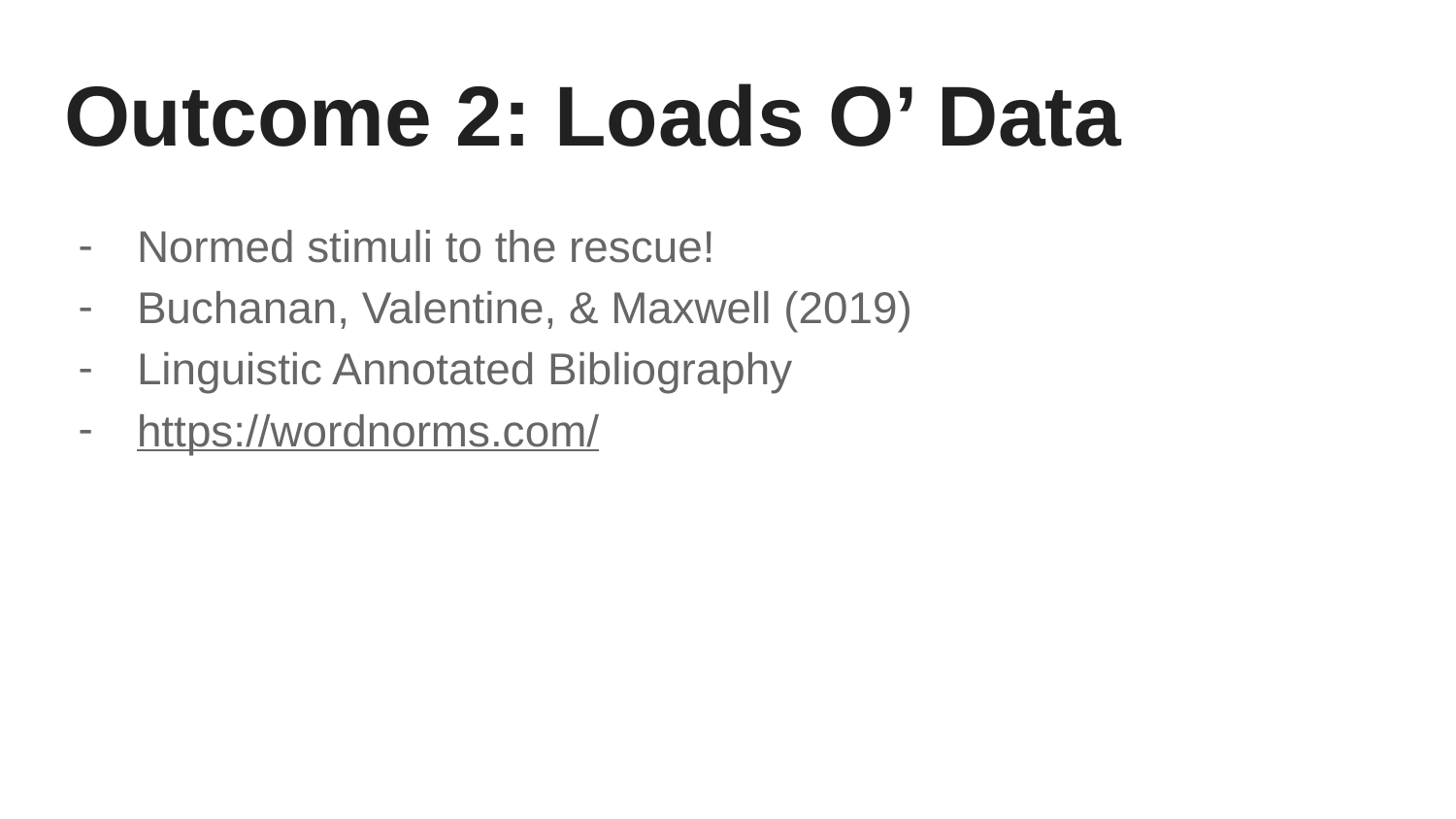

# Outcome 2: Loads O’ Data
Normed stimuli to the rescue!
Buchanan, Valentine, & Maxwell (2019)
Linguistic Annotated Bibliography
https://wordnorms.com/